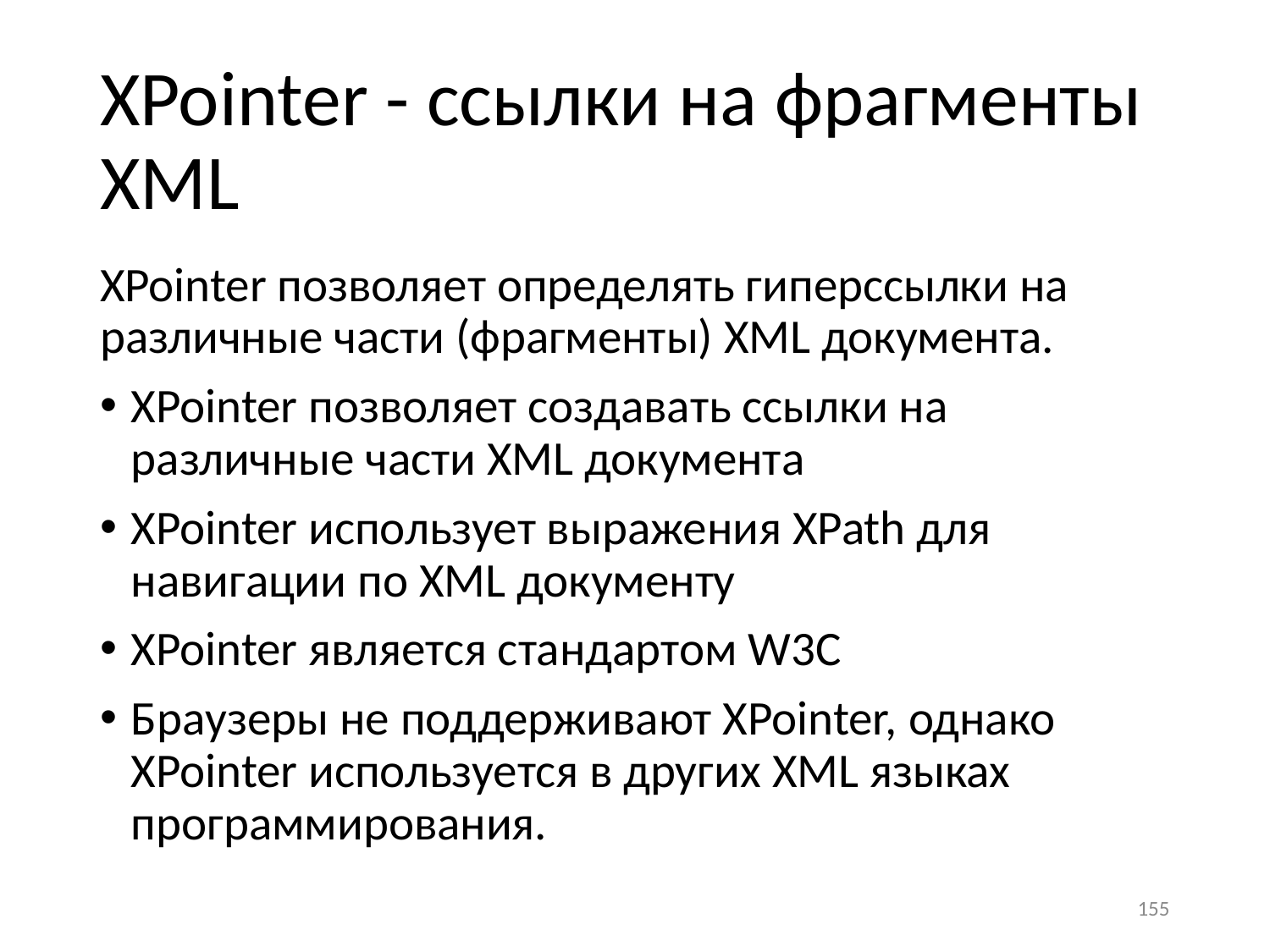

# XPointer - ссылки на фрагменты XML
XPointer позволяет определять гиперссылки на различные части (фрагменты) XML документа.
XPointer позволяет создавать ссылки на различные части XML документа
XPointer использует выражения XPath для навигации по XML документу
XPointer является стандартом W3C
Браузеры не поддерживают XPointer, однако XPointer используется в других XML языках программирования.
155